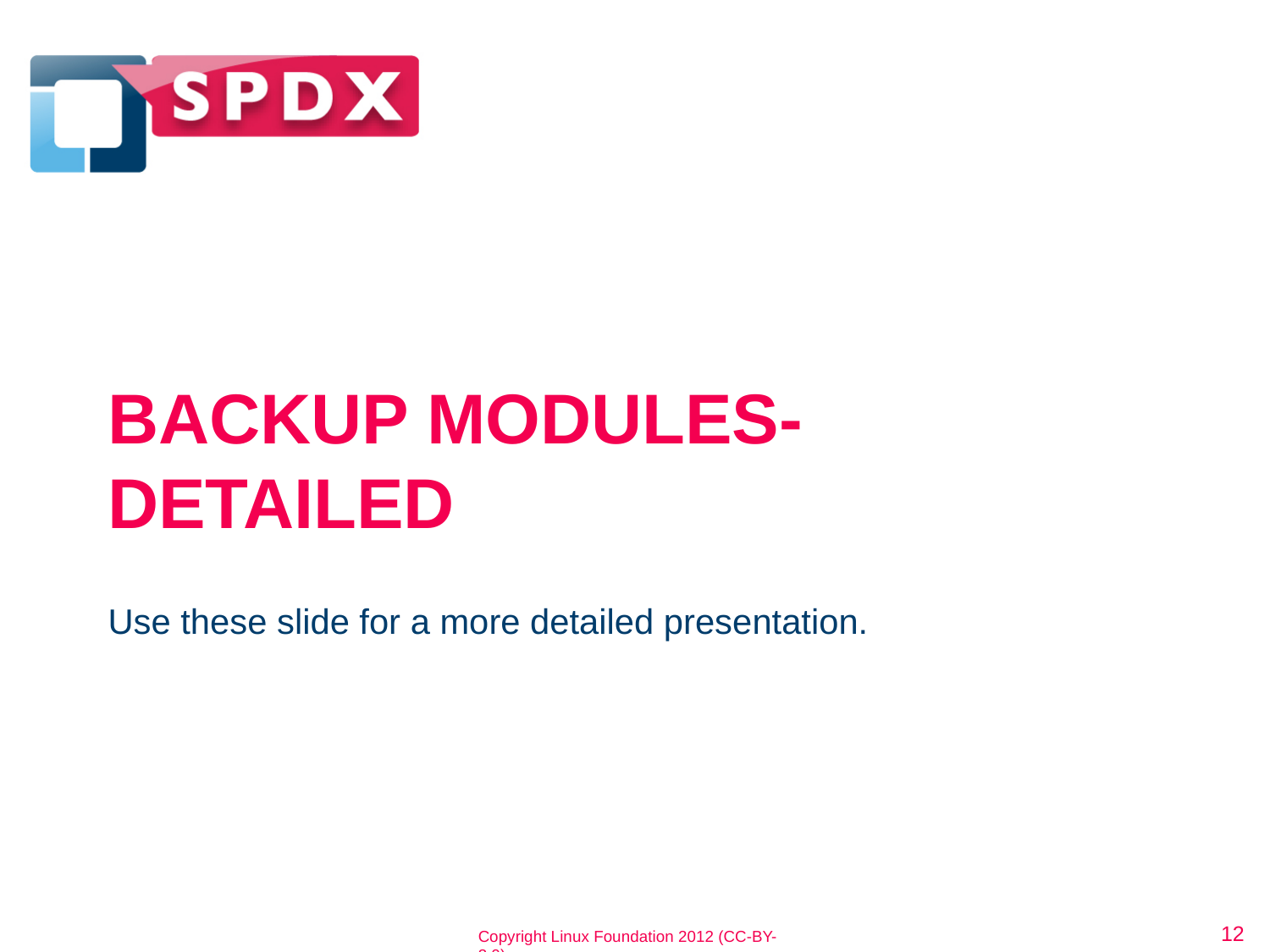

# BACKUP MODULES- DETAILED
Use these slide for a more detailed presentation.